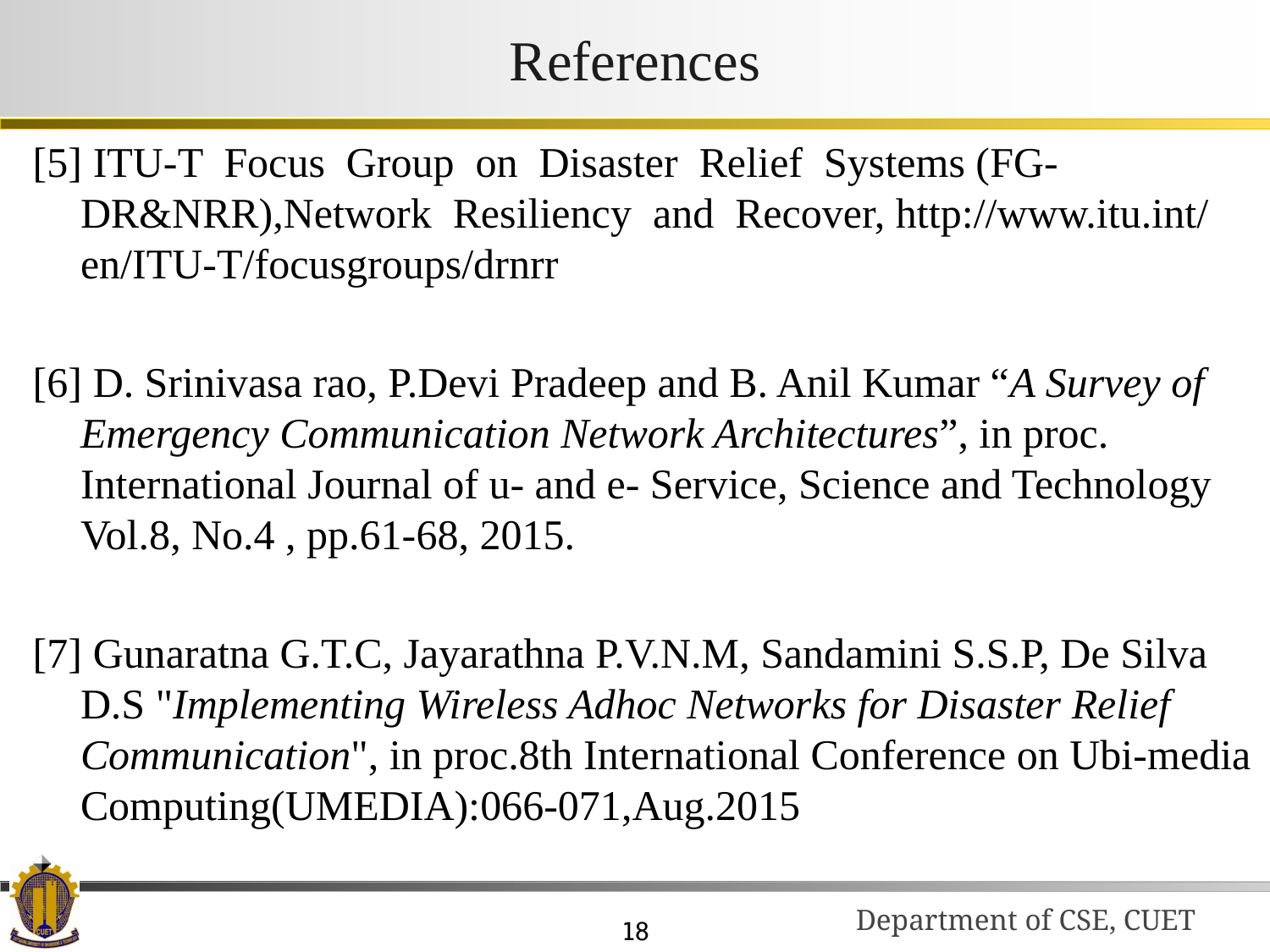

# References
[5] ITU-T  Focus  Group  on  Disaster  Relief  Systems (FG-DR&NRR),Network  Resiliency  and  Recover, http://www.itu.int/en/ITU-T/focusgroups/drnrr

[6] D. Srinivasa rao, P.Devi Pradeep and B. Anil Kumar “A Survey of Emergency Communication Network Architectures”, in proc. International Journal of u- and e- Service, Science and Technology Vol.8, No.4 , pp.61-68, 2015.

[7] Gunaratna G.T.C, Jayarathna P.V.N.M, Sandamini S.S.P, De Silva D.S "Implementing Wireless Adhoc Networks for Disaster Relief Communication", in proc.8th International Conference on Ubi-media Computing(UMEDIA):066-071,Aug.2015